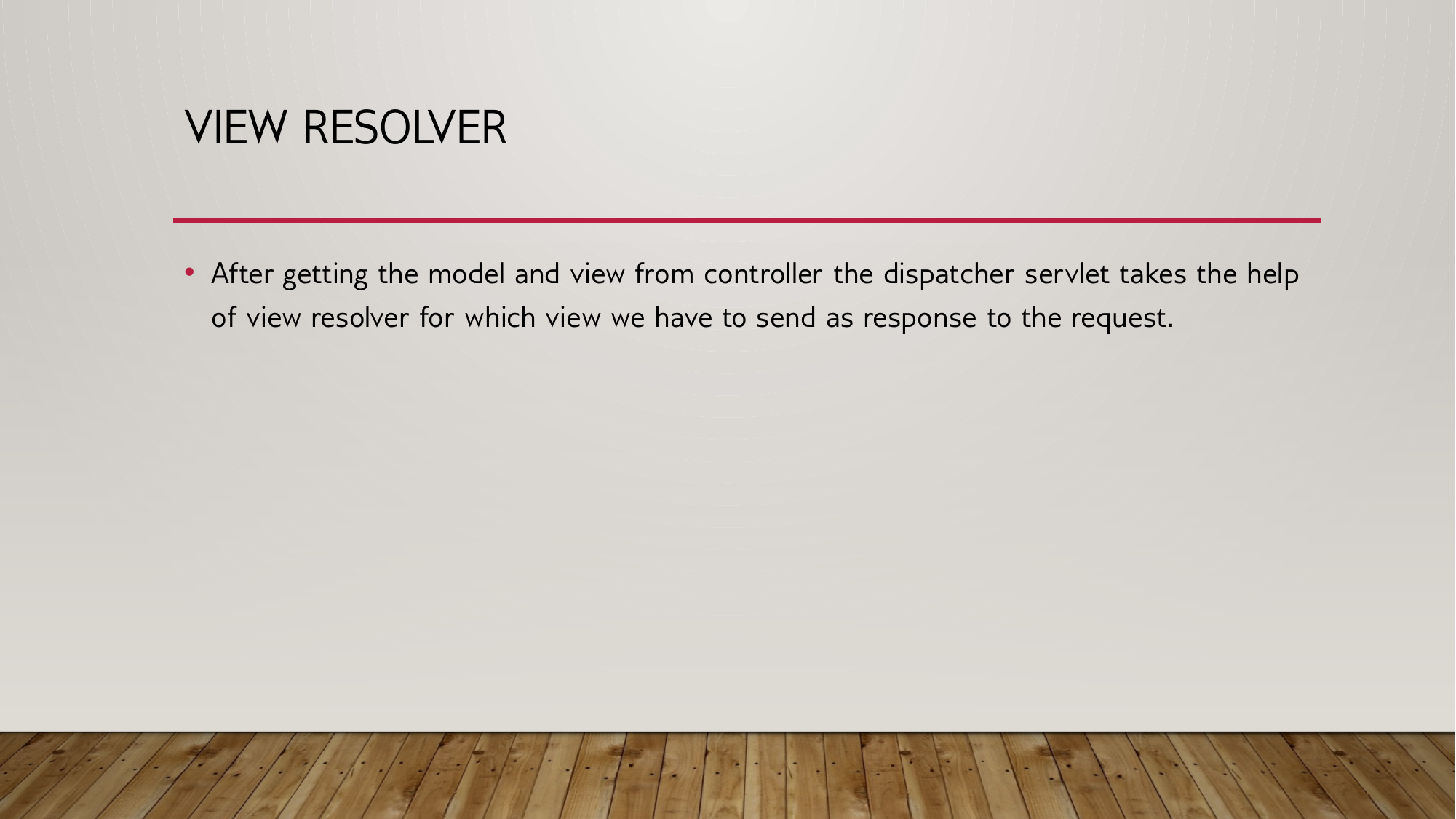

# View resolver
After getting the model and view from controller the dispatcher servlet takes the help of view resolver for which view we have to send as response to the request.